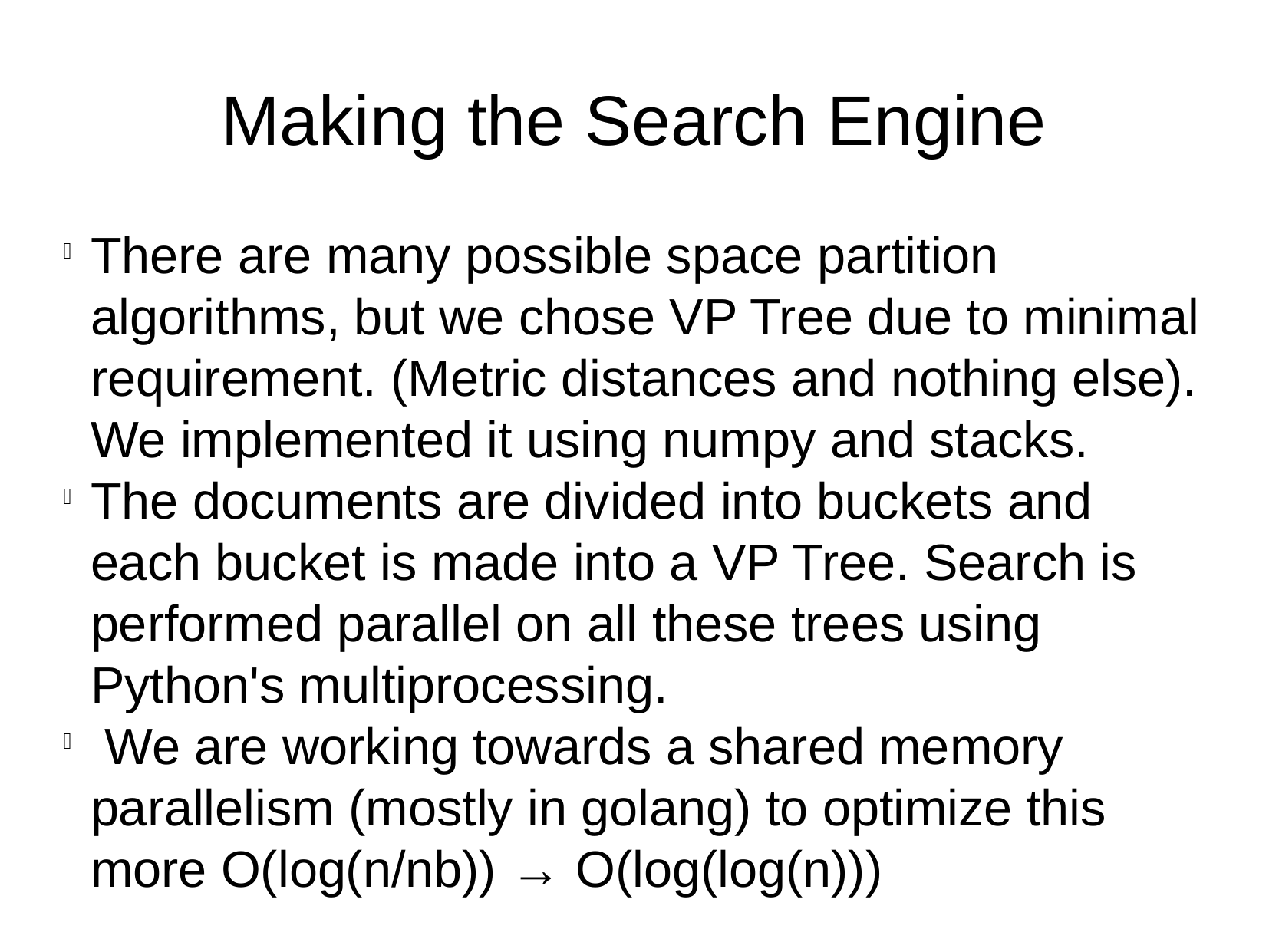

Making the Search Engine
There are many possible space partition algorithms, but we chose VP Tree due to minimal requirement. (Metric distances and nothing else). We implemented it using numpy and stacks.
The documents are divided into buckets and each bucket is made into a VP Tree. Search is performed parallel on all these trees using Python's multiprocessing.
 We are working towards a shared memory parallelism (mostly in golang) to optimize this more O(log(n/nb)) → O(log(log(n)))